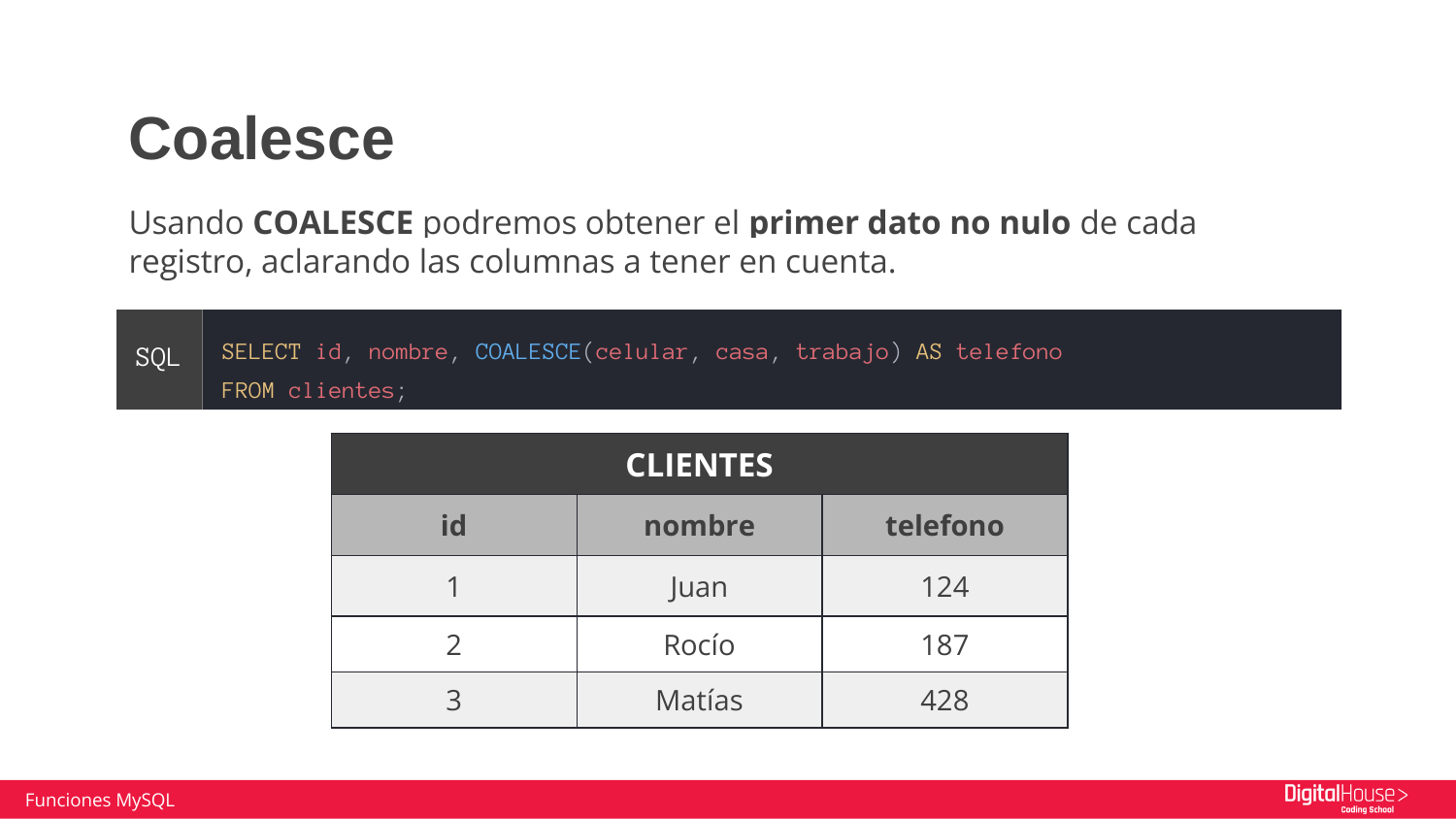

Coalesce
Usando COALESCE podremos obtener el primer dato no nulo de cada registro, aclarando las columnas a tener en cuenta.
SELECT id, nombre, COALESCE(celular, casa, trabajo) AS telefono
FROM clientes;
SQL
| CLIENTES |  |  |
| --- | --- | --- |
| id | nombre | telefono |
| 1 | Juan | 124 |
| 2 | Rocío | 187 |
| 3 | Matías | 428 |